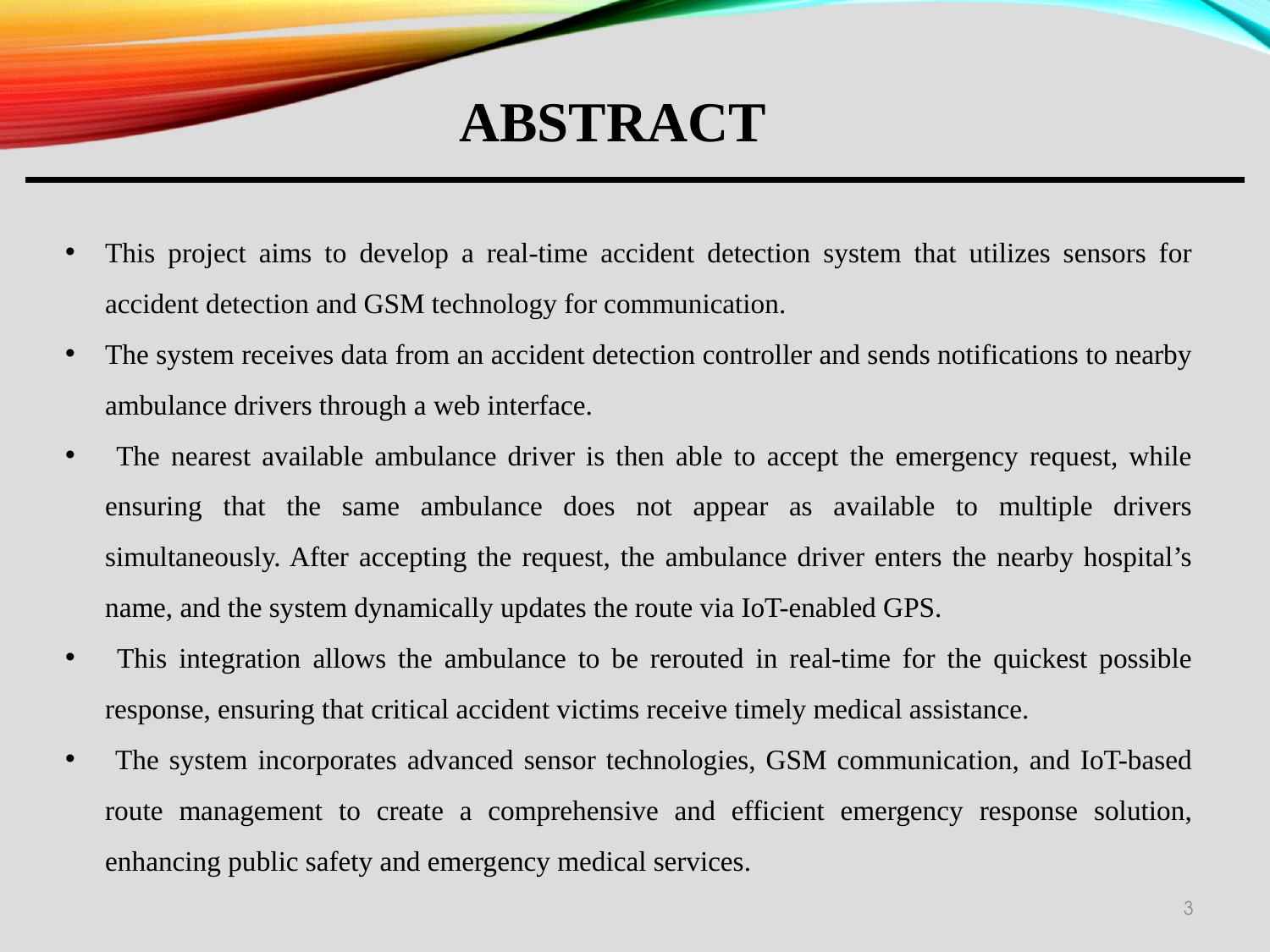

ABSTRACT
This project aims to develop a real-time accident detection system that utilizes sensors for accident detection and GSM technology for communication.
The system receives data from an accident detection controller and sends notifications to nearby ambulance drivers through a web interface.
 The nearest available ambulance driver is then able to accept the emergency request, while ensuring that the same ambulance does not appear as available to multiple drivers simultaneously. After accepting the request, the ambulance driver enters the nearby hospital’s name, and the system dynamically updates the route via IoT-enabled GPS.
 This integration allows the ambulance to be rerouted in real-time for the quickest possible response, ensuring that critical accident victims receive timely medical assistance.
 The system incorporates advanced sensor technologies, GSM communication, and IoT-based route management to create a comprehensive and efficient emergency response solution, enhancing public safety and emergency medical services.

3